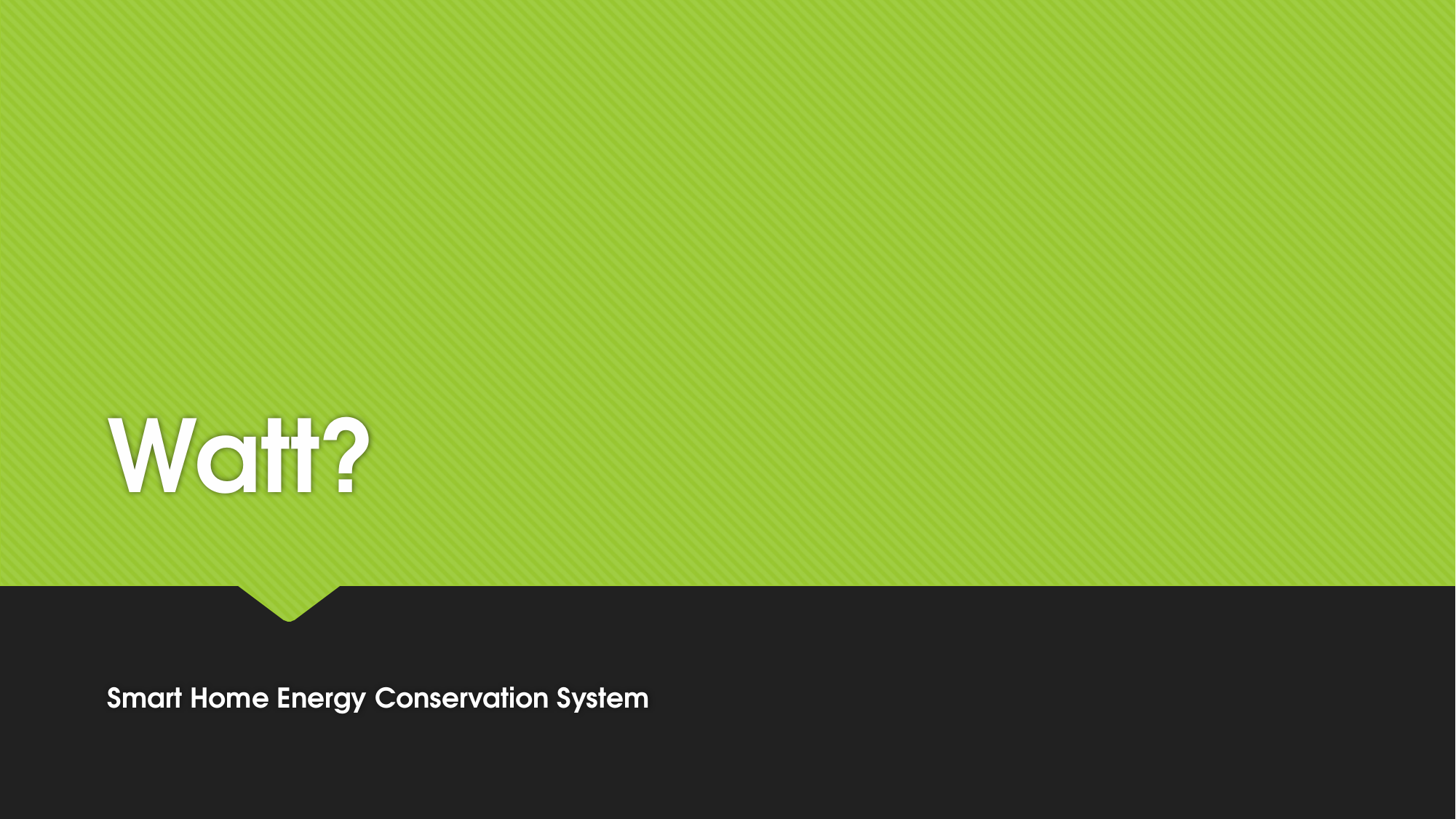

# Watt?
Smart Home Energy Conservation System